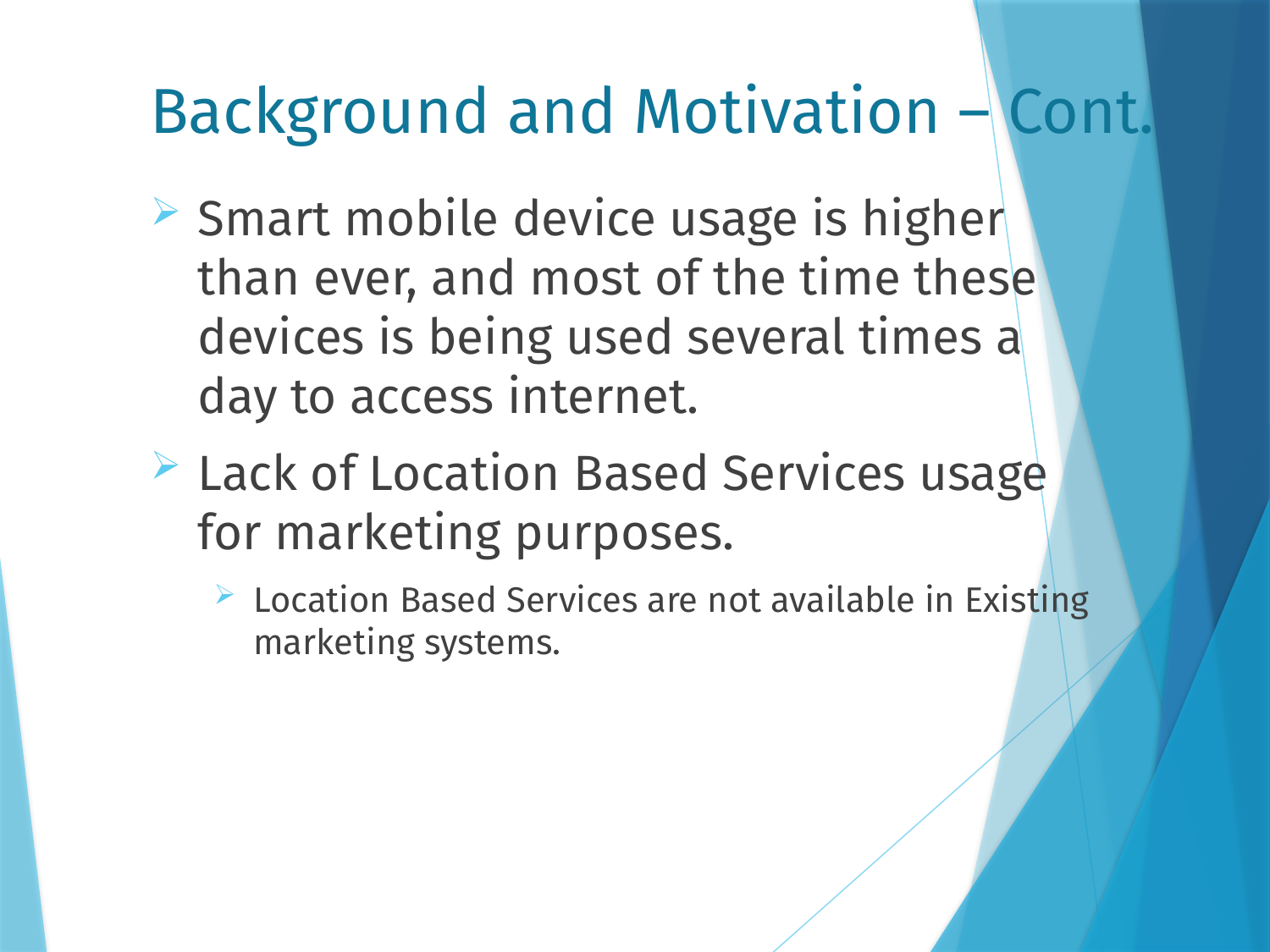

# Background and Motivation – Cont.
Smart mobile device usage is higher than ever, and most of the time these devices is being used several times a day to access internet.
Lack of Location Based Services usage for marketing purposes.
Location Based Services are not available in Existing marketing systems.